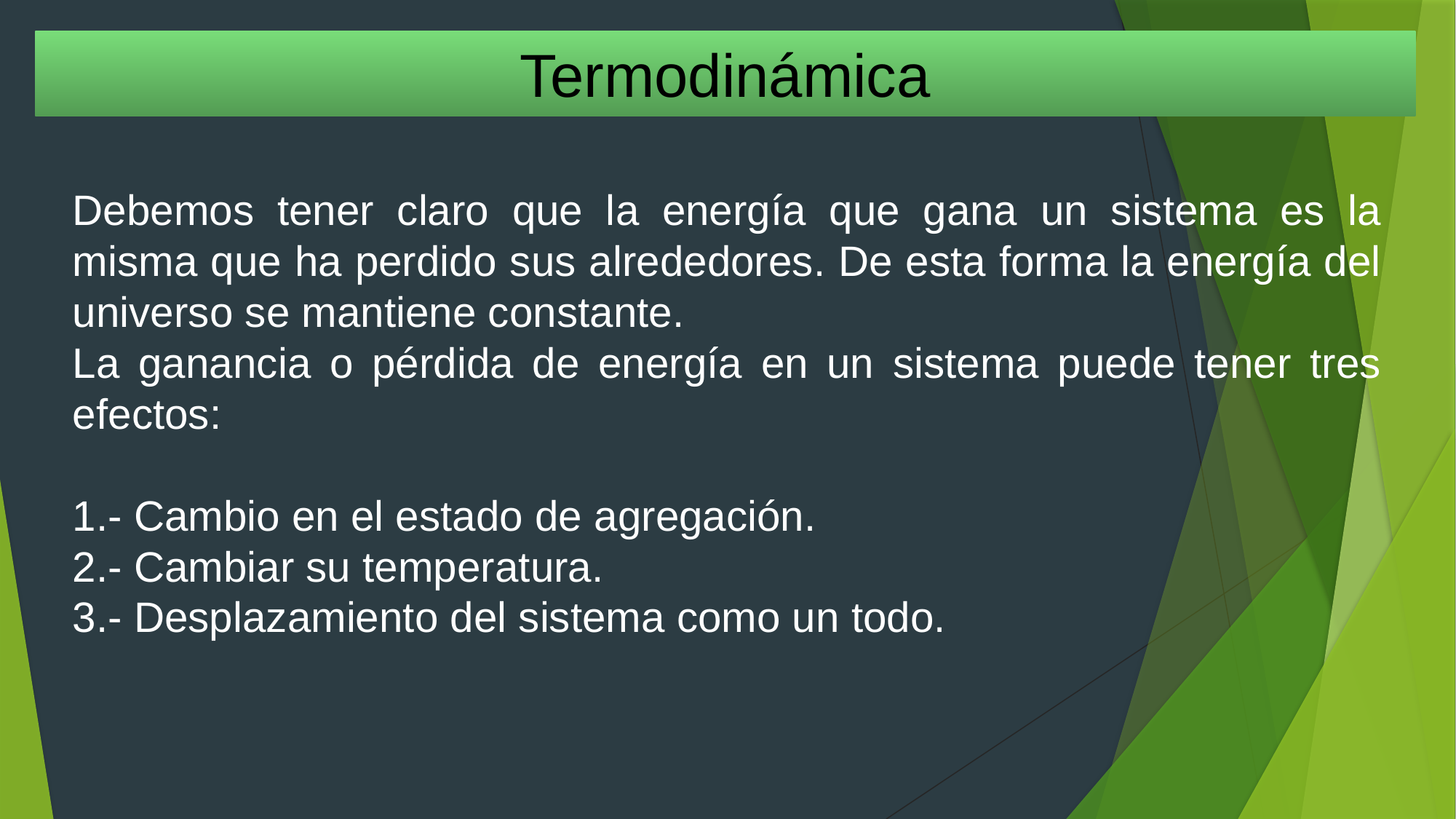

Termodinámica
Debemos tener claro que la energía que gana un sistema es la misma que ha perdido sus alrededores. De esta forma la energía del universo se mantiene constante.
La ganancia o pérdida de energía en un sistema puede tener tres efectos:

1.- Cambio en el estado de agregación.
2.- Cambiar su temperatura.
3.- Desplazamiento del sistema como un todo.